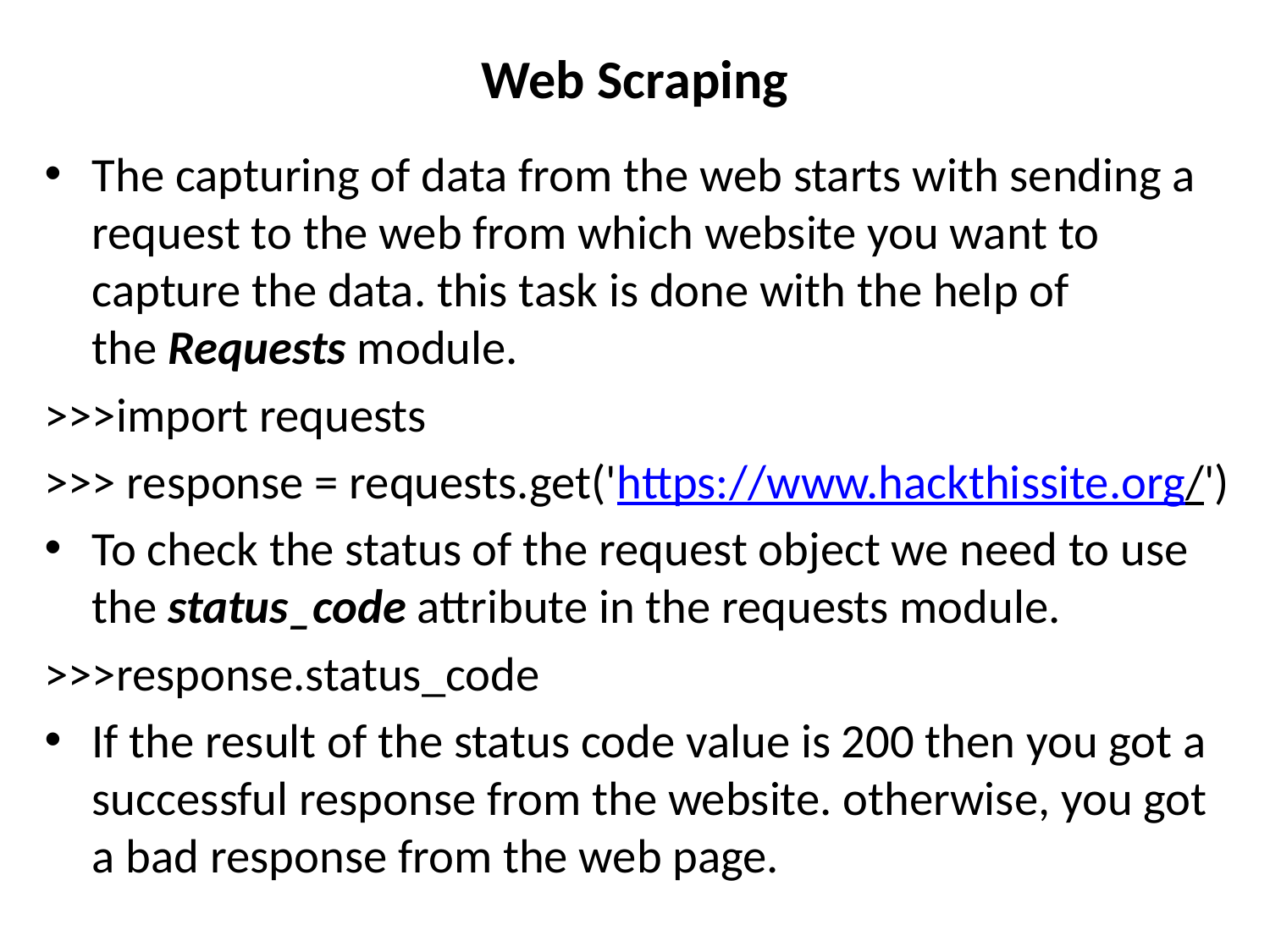

# Web Scraping
The capturing of data from the web starts with sending a request to the web from which website you want to capture the data. this task is done with the help of the Requests module.
>>>import requests
>>> response = requests.get('https://www.hackthissite.org/')
To check the status of the request object we need to use the status_code attribute in the requests module.
>>>response.status_code
If the result of the status code value is 200 then you got a successful response from the website. otherwise, you got a bad response from the web page.